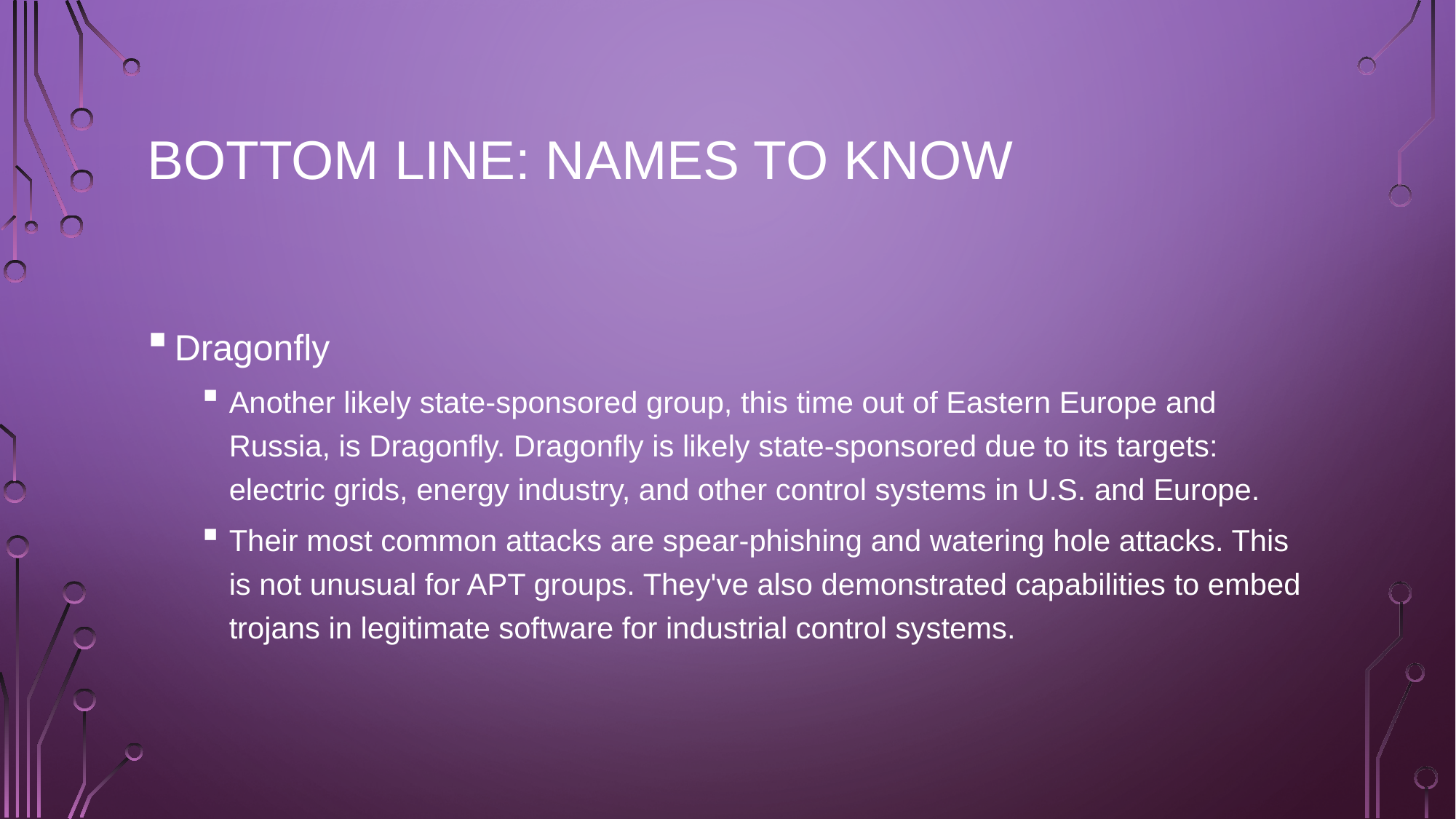

# Bottom Line: Names to Know
Dragonfly
Another likely state-sponsored group, this time out of Eastern Europe and Russia, is Dragonfly. Dragonfly is likely state-sponsored due to its targets: electric grids, energy industry, and other control systems in U.S. and Europe.
Their most common attacks are spear-phishing and watering hole attacks. This is not unusual for APT groups. They've also demonstrated capabilities to embed trojans in legitimate software for industrial control systems.